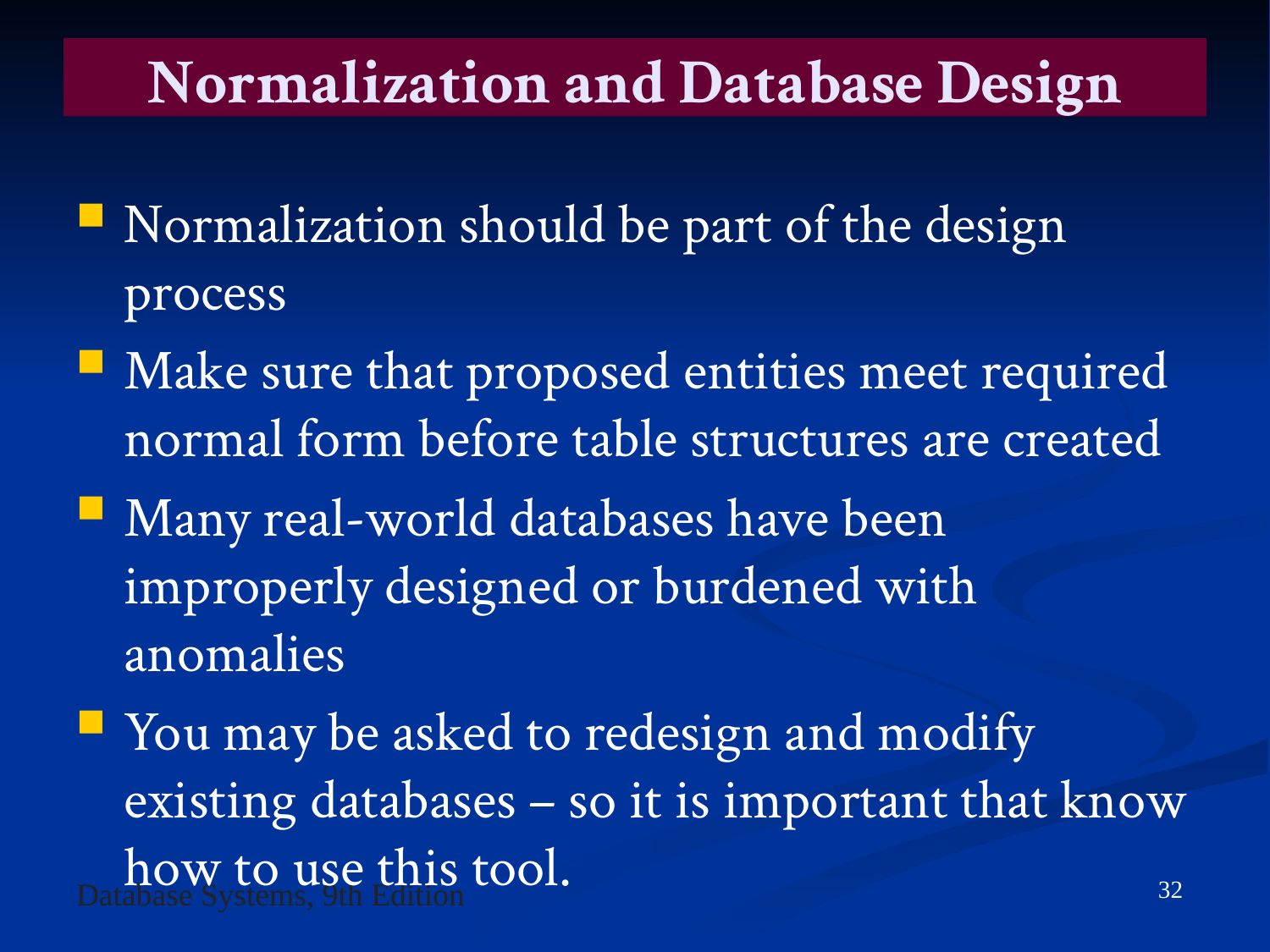

Normalization and Database Design
Normalization should be part of the design process
Make sure that proposed entities meet required normal form before table structures are created
Many real-world databases have been improperly designed or burdened with anomalies
You may be asked to redesign and modify existing databases – so it is important that know how to use this tool.
32
Database Systems, 9th Edition